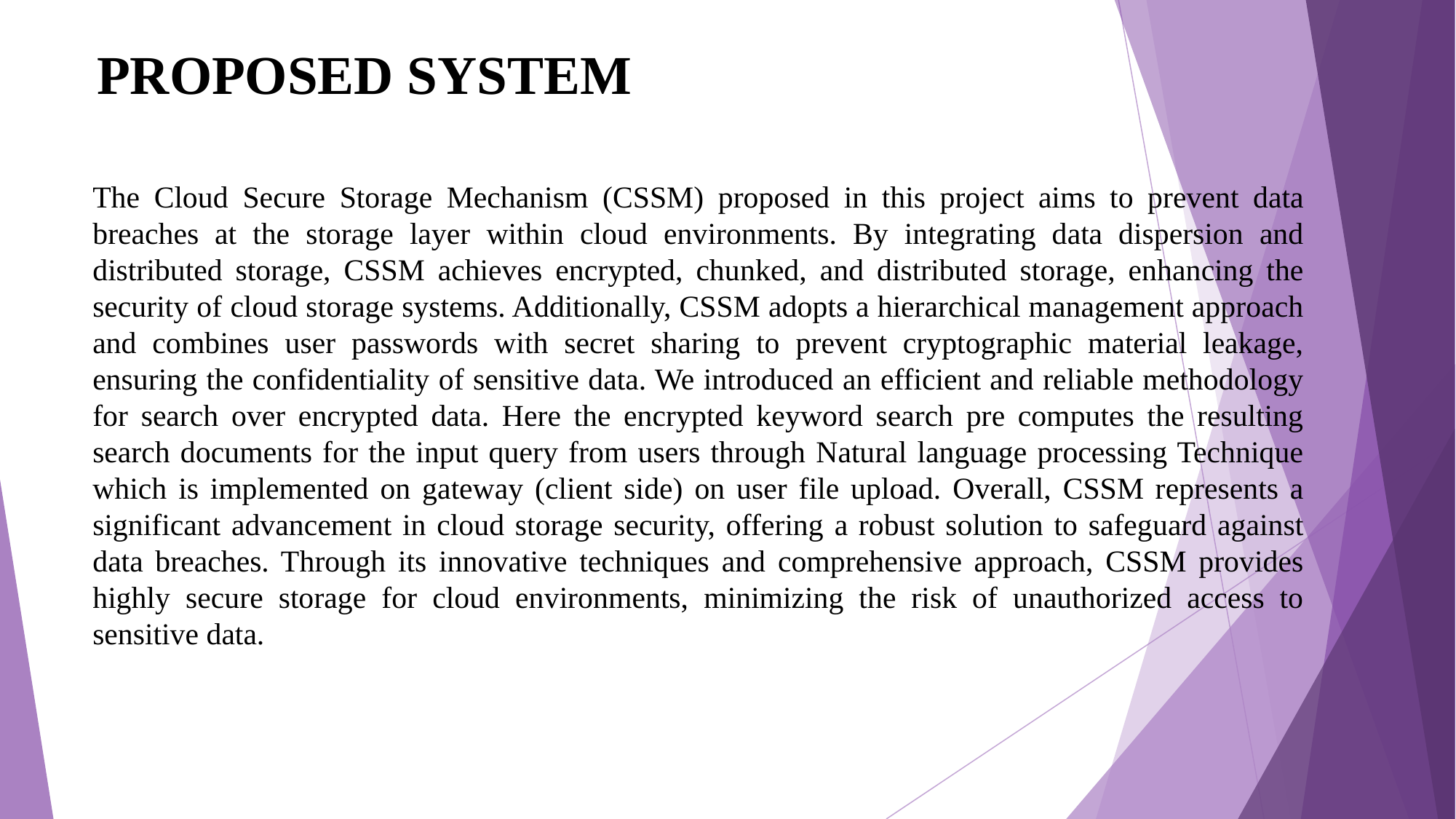

# PROPOSED SYSTEM
The Cloud Secure Storage Mechanism (CSSM) proposed in this project aims to prevent data breaches at the storage layer within cloud environments. By integrating data dispersion and distributed storage, CSSM achieves encrypted, chunked, and distributed storage, enhancing the security of cloud storage systems. Additionally, CSSM adopts a hierarchical management approach and combines user passwords with secret sharing to prevent cryptographic material leakage, ensuring the confidentiality of sensitive data. We introduced an efficient and reliable methodology for search over encrypted data. Here the encrypted keyword search pre computes the resulting search documents for the input query from users through Natural language processing Technique which is implemented on gateway (client side) on user file upload. Overall, CSSM represents a significant advancement in cloud storage security, offering a robust solution to safeguard against data breaches. Through its innovative techniques and comprehensive approach, CSSM provides highly secure storage for cloud environments, minimizing the risk of unauthorized access to sensitive data.